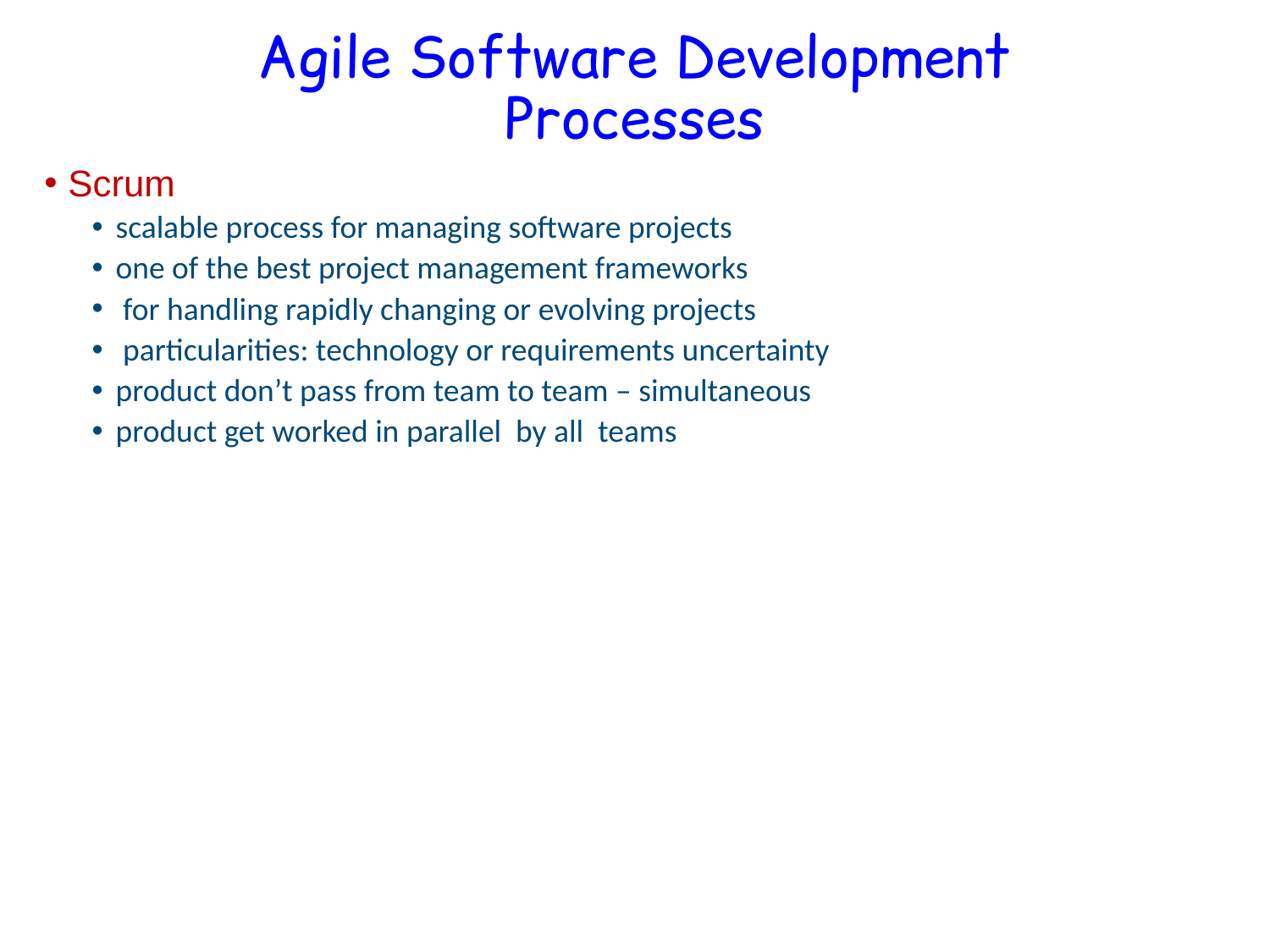

# Agile Software Development Processes
Scrum
scalable process for managing software projects
one of the best project management frameworks
 for handling rapidly changing or evolving projects
 particularities: technology or requirements uncertainty
product don’t pass from team to team – simultaneous
product get worked in parallel  by all  teams